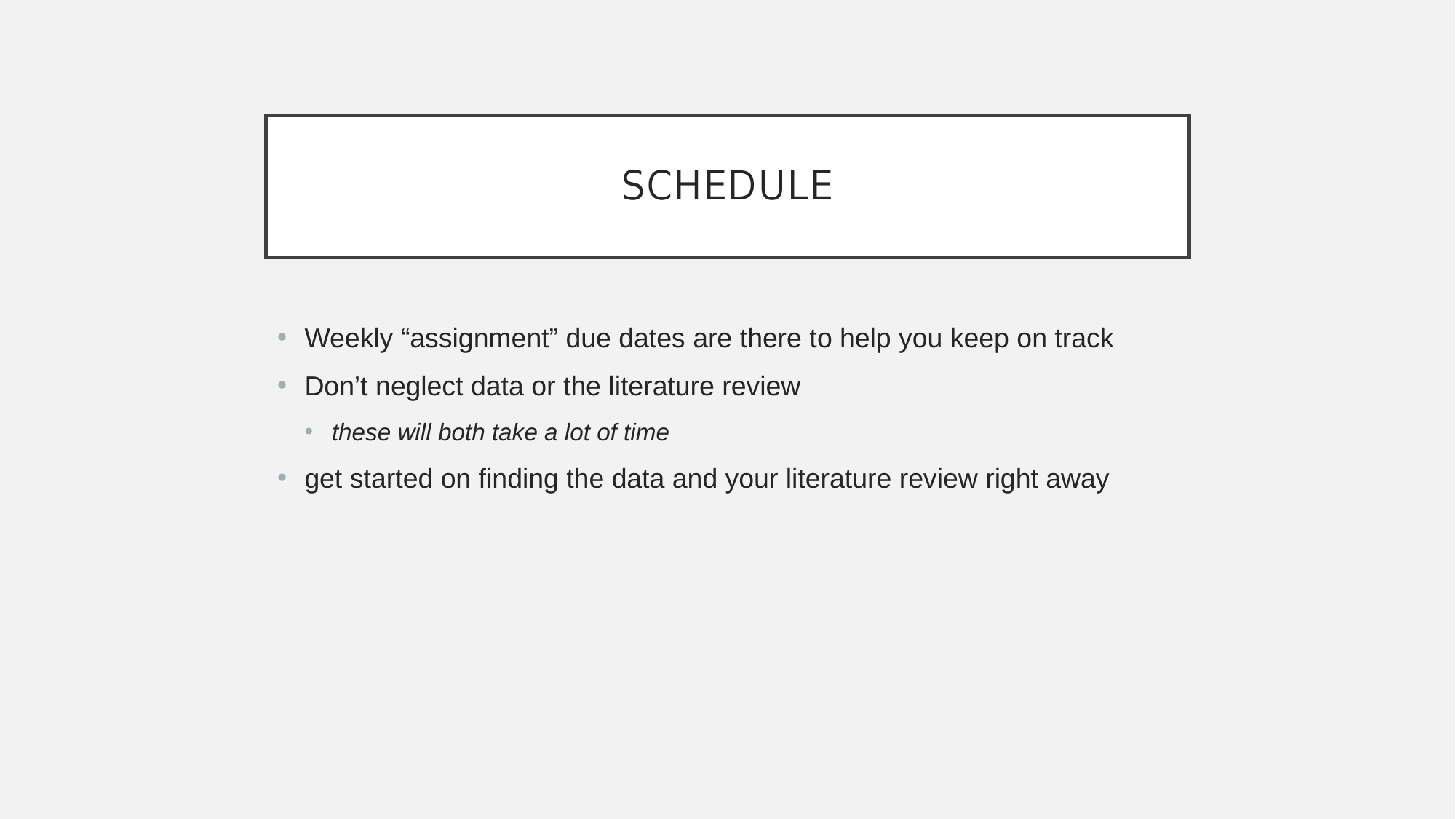

# Schedule
Weekly “assignment” due dates are there to help you keep on track
Don’t neglect data or the literature review
these will both take a lot of time
get started on finding the data and your literature review right away